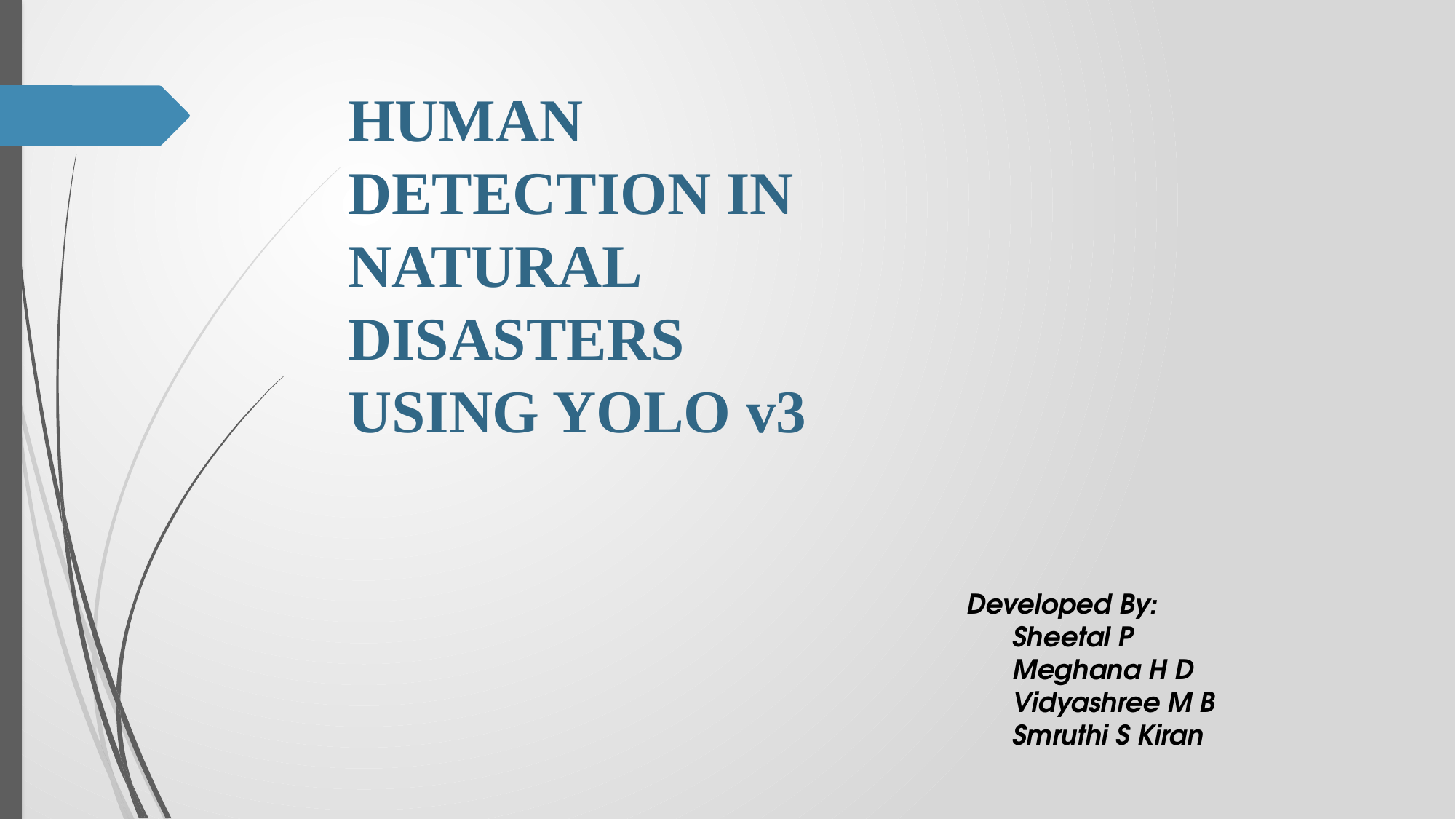

HUMAN DETECTION IN NATURAL DISASTERS USING YOLO v3
Developed By:
      Sheetal P
      Meghana H D
      Vidyashree M B
      Smruthi S Kiran